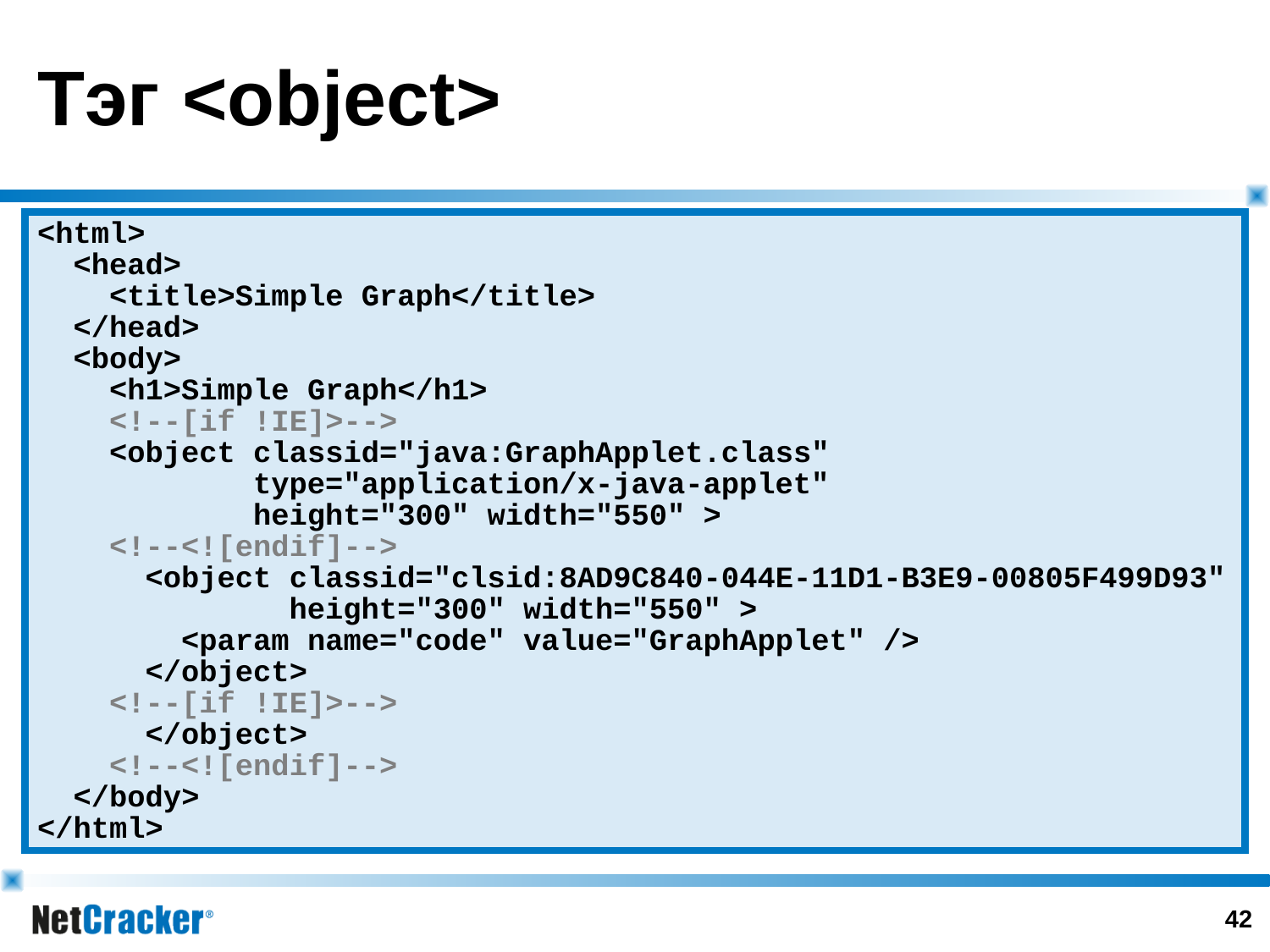

# Тэг <object>
<html>
  <head>
    <title>Simple Graph</title>
  </head>
  <body>
    <h1>Simple Graph</h1>
    <!--[if !IE]>-->
    <object classid="java:GraphApplet.class"
            type="application/x-java-applet"
            height="300" width="550" >
    <!--<![endif]-->
      <object classid="clsid:8AD9C840-044E-11D1-B3E9-00805F499D93"
              height="300" width="550" >
        <param name="code" value="GraphApplet" />
      </object>
    <!--[if !IE]>-->
      </object>
    <!--<![endif]-->
  </body>
</html>
42